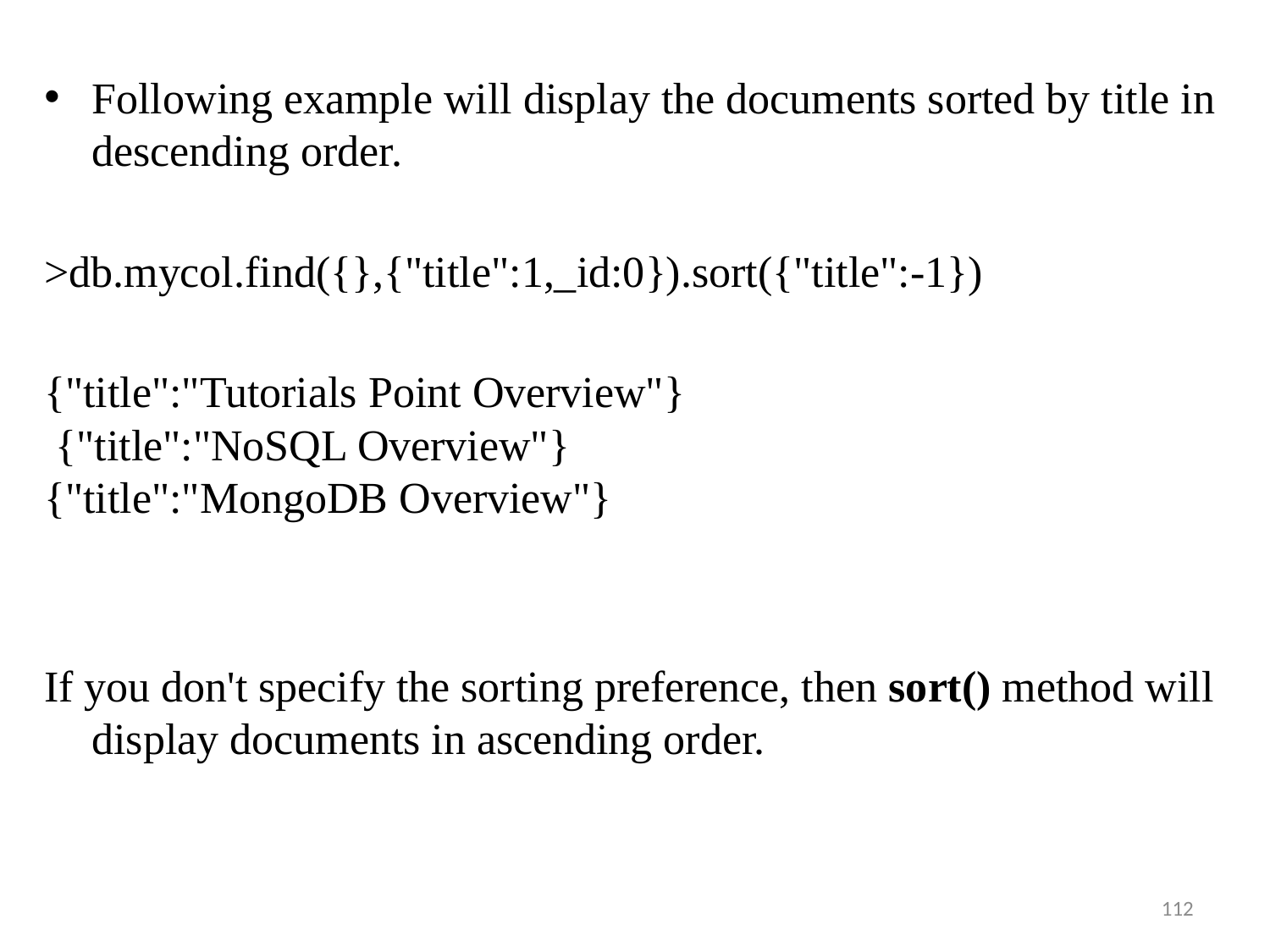

Following example will display the documents sorted by title in descending order.

>db.mycol.find({},{"title":1,_id:0}).sort({"title":-1})

{"title":"Tutorials Point Overview"}
 {"title":"NoSQL Overview"}
{"title":"MongoDB Overview"}

If you don't specify the sorting preference, then sort() method will display documents in ascending order.

112